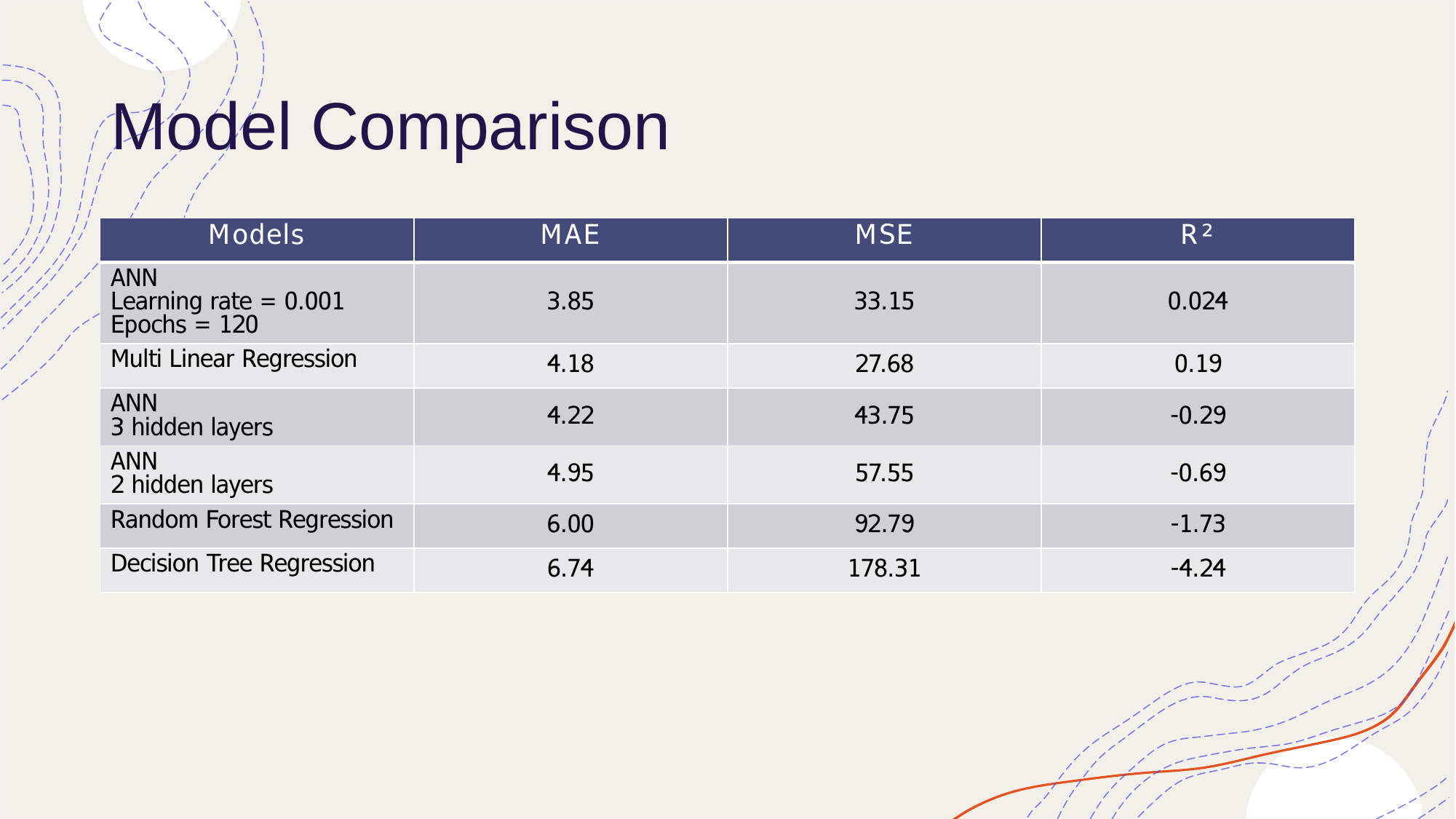

# Model Comparison
| Models | MAE | MSE | R² |
| --- | --- | --- | --- |
| ANN Learning rate = 0.001 Epochs = 120 | 3.85 | 33.15 | 0.024 |
| Multi Linear Regression | 4.18 | 27.68 | 0.19 |
| ANN 3 hidden layers | 4.22 | 43.75 | -0.29 |
| ANN 2 hidden layers | 4.95 | 57.55 | -0.69 |
| Random Forest Regression | 6.00 | 92.79 | -1.73 |
| Decision Tree Regression | 6.74 | 178.31 | -4.24 |